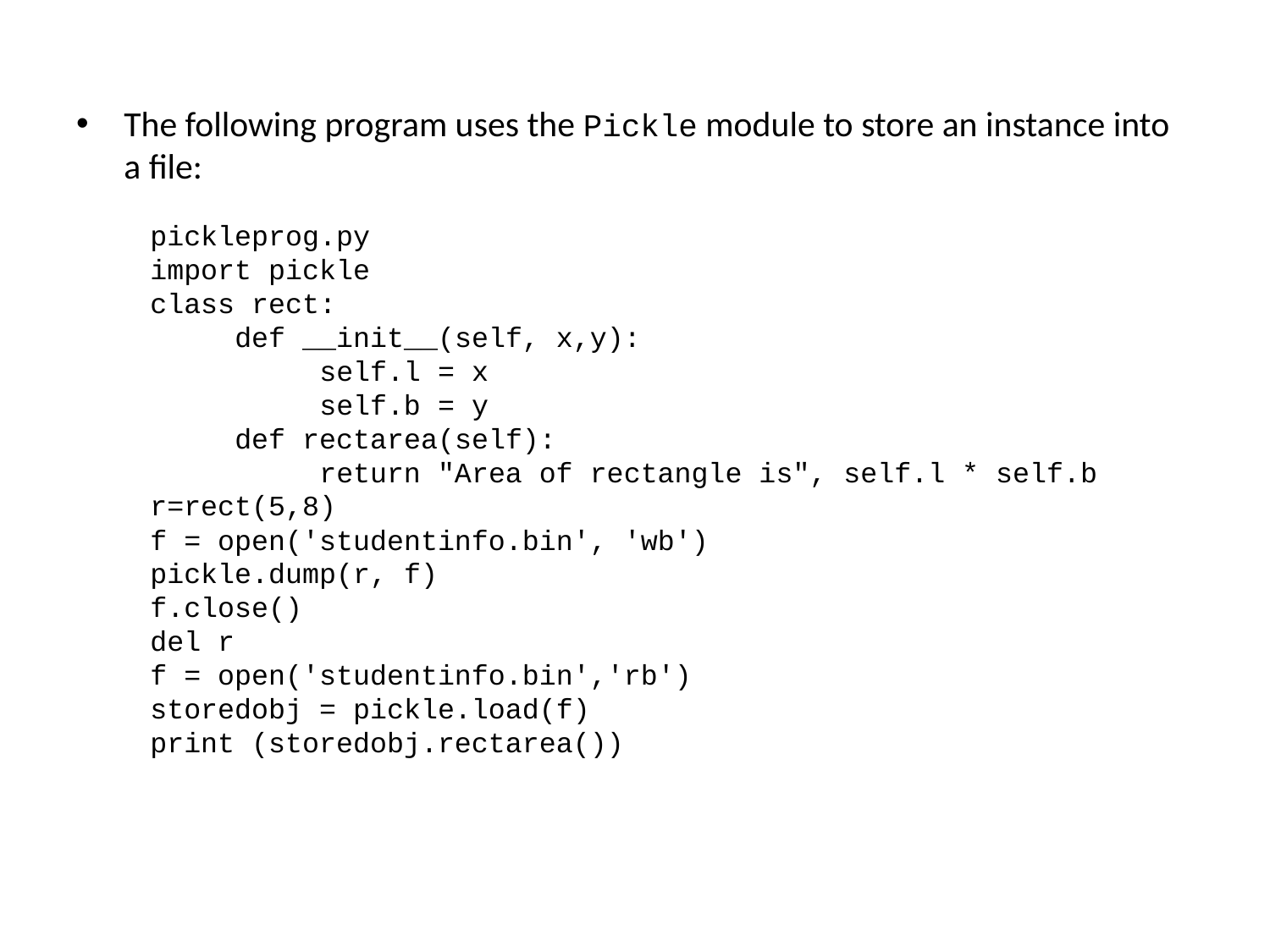

The following program uses the Pickle module to store an instance into a file:
pickleprog.py
import pickle
class rect:
     def __init__(self, x,y):
          self.l = x
          self.b = y
     def rectarea(self):
          return "Area of rectangle is", self.l * self.b
r=rect(5,8)
f = open('studentinfo.bin', 'wb')
pickle.dump(r, f)
f.close()
del r
f = open('studentinfo.bin','rb')
storedobj = pickle.load(f)
print (storedobj.rectarea())